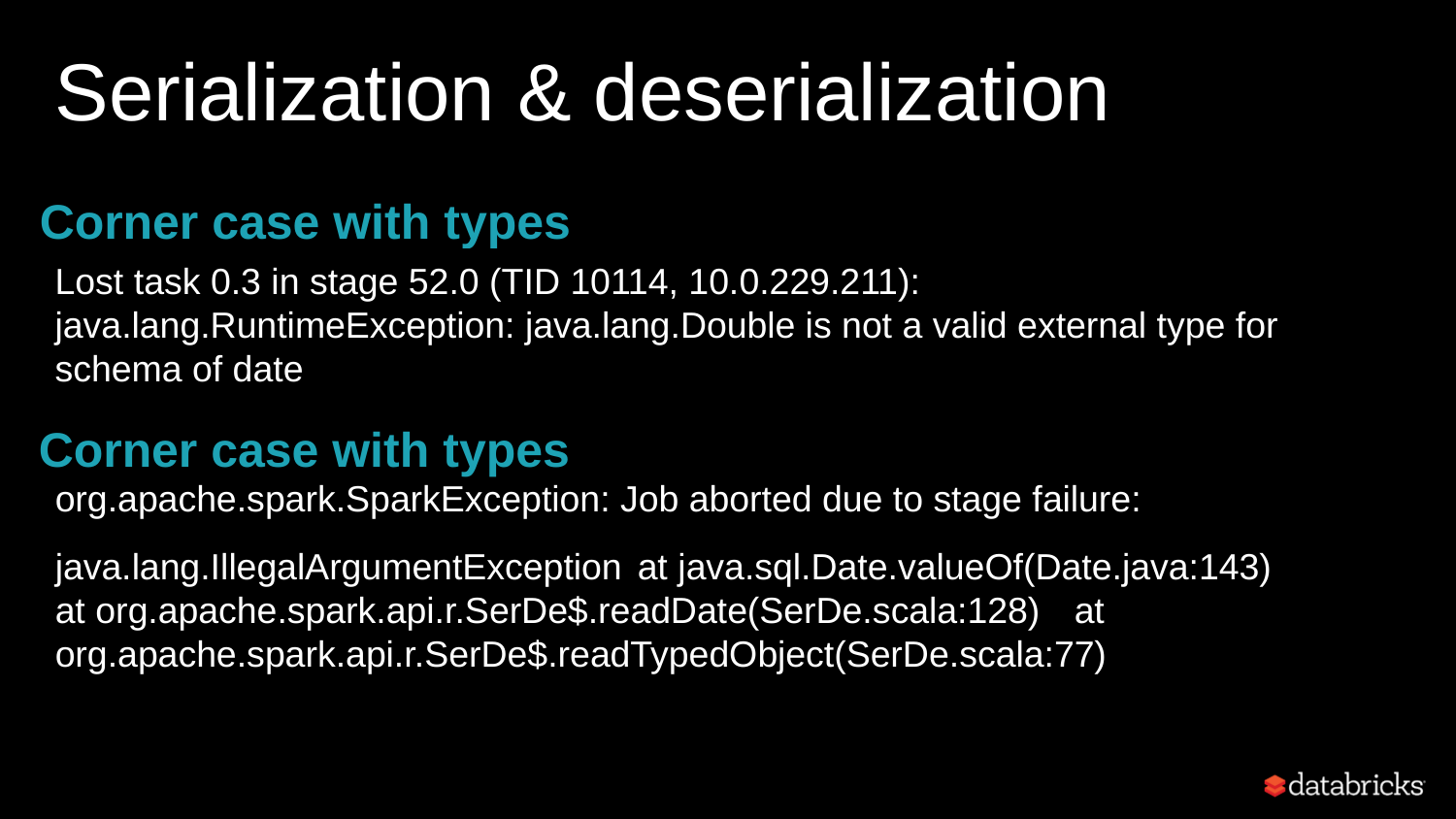

# Serialization & deserialization
Corner case with types
Lost task 0.3 in stage 52.0 (TID 10114, 10.0.229.211): java.lang.RuntimeException: java.lang.Double is not a valid external type for schema of date
Corner case with types
org.apache.spark.SparkException: Job aborted due to stage failure:
java.lang.IllegalArgumentException 	at java.sql.Date.valueOf(Date.java:143) 	at org.apache.spark.api.r.SerDe$.readDate(SerDe.scala:128) 	at org.apache.spark.api.r.SerDe$.readTypedObject(SerDe.scala:77)